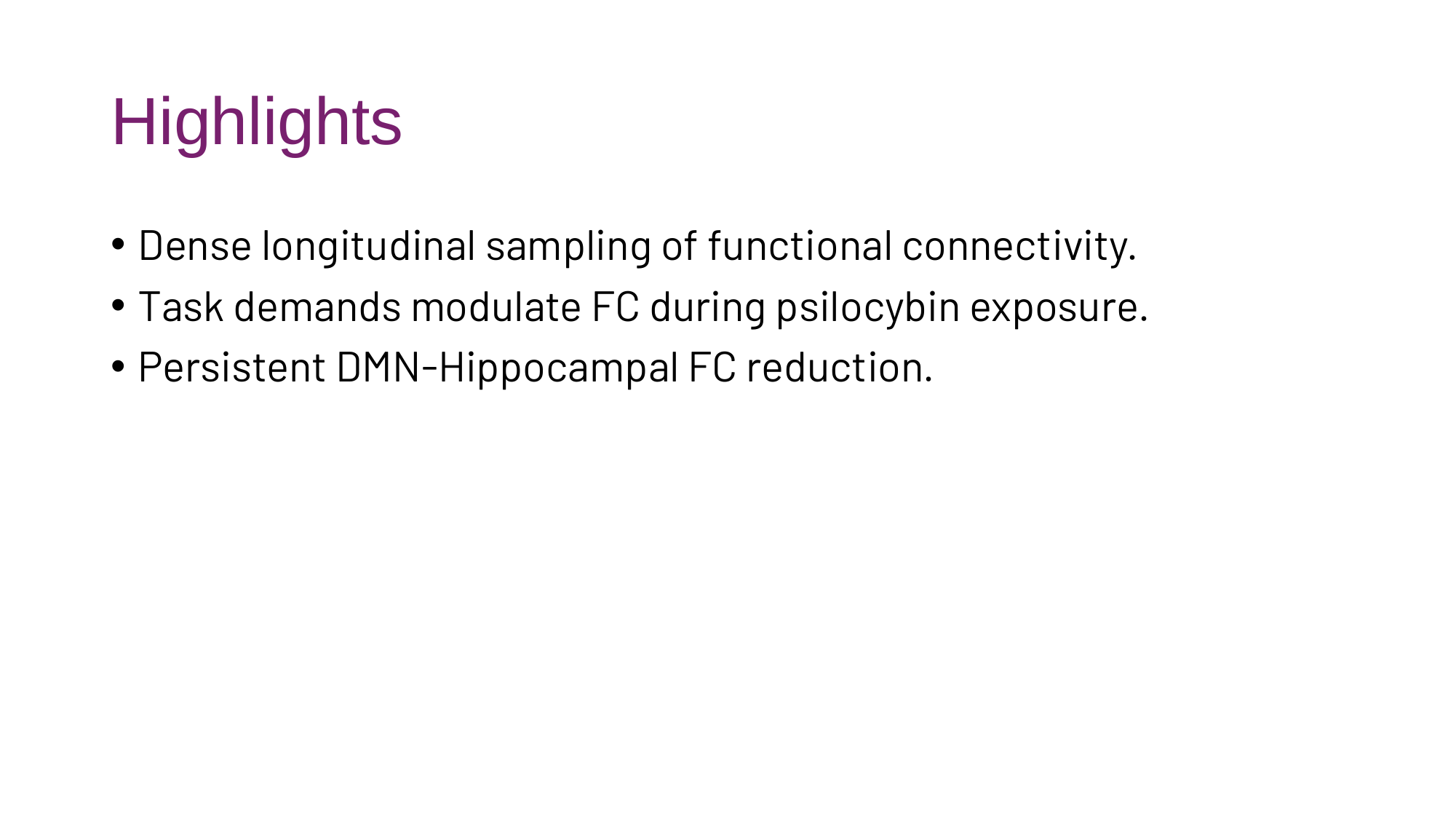

# Highlights
Dense longitudinal sampling of functional connectivity.
Task demands modulate FC during psilocybin exposure.
Persistent DMN-Hippocampal FC reduction.